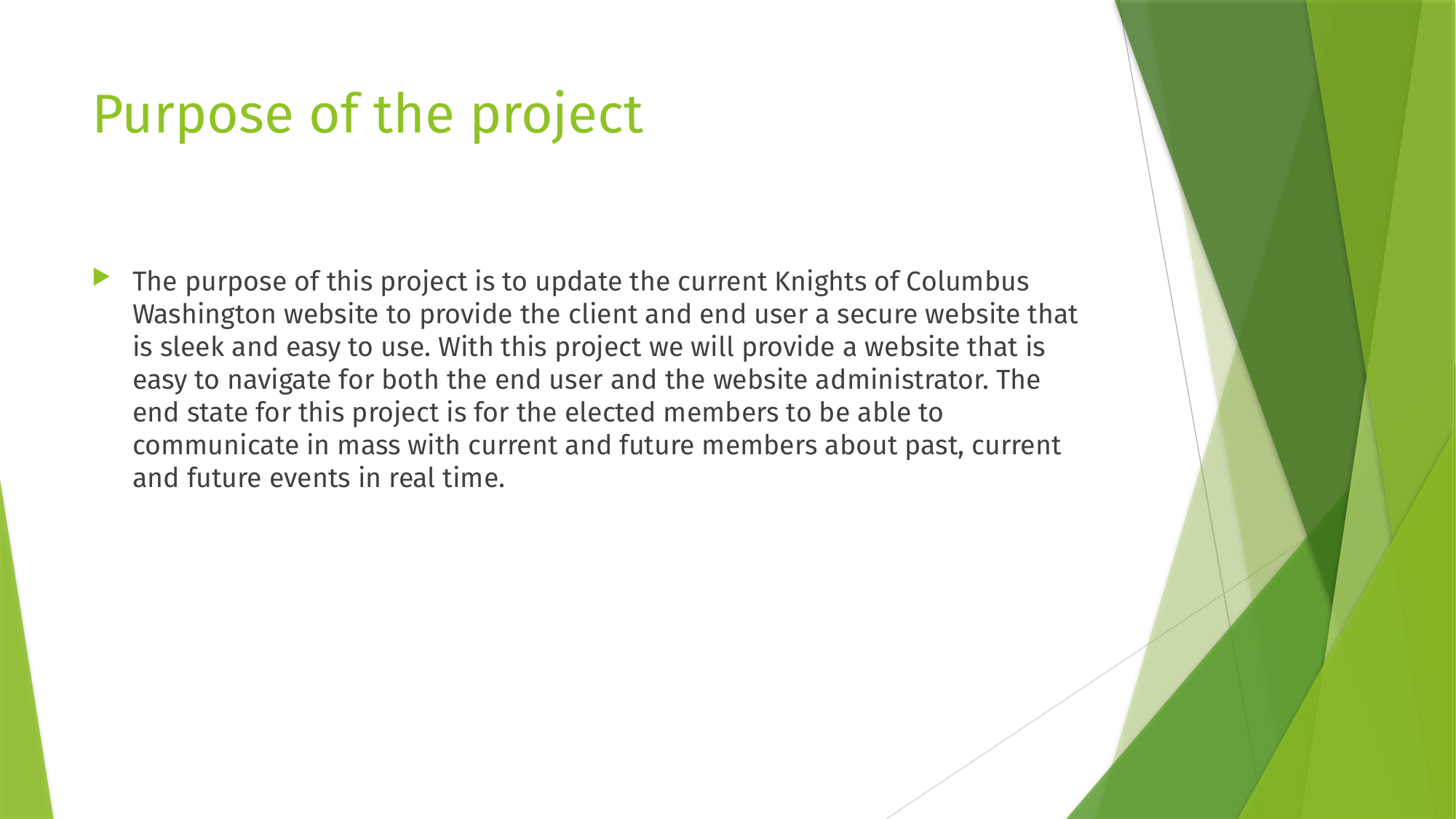

# Purpose of the project
The purpose of this project is to update the current Knights of Columbus Washington website to provide the client and end user a secure website that is sleek and easy to use. With this project we will provide a website that is easy to navigate for both the end user and the website administrator. The end state for this project is for the elected members to be able to communicate in mass with current and future members about past, current and future events in real time.